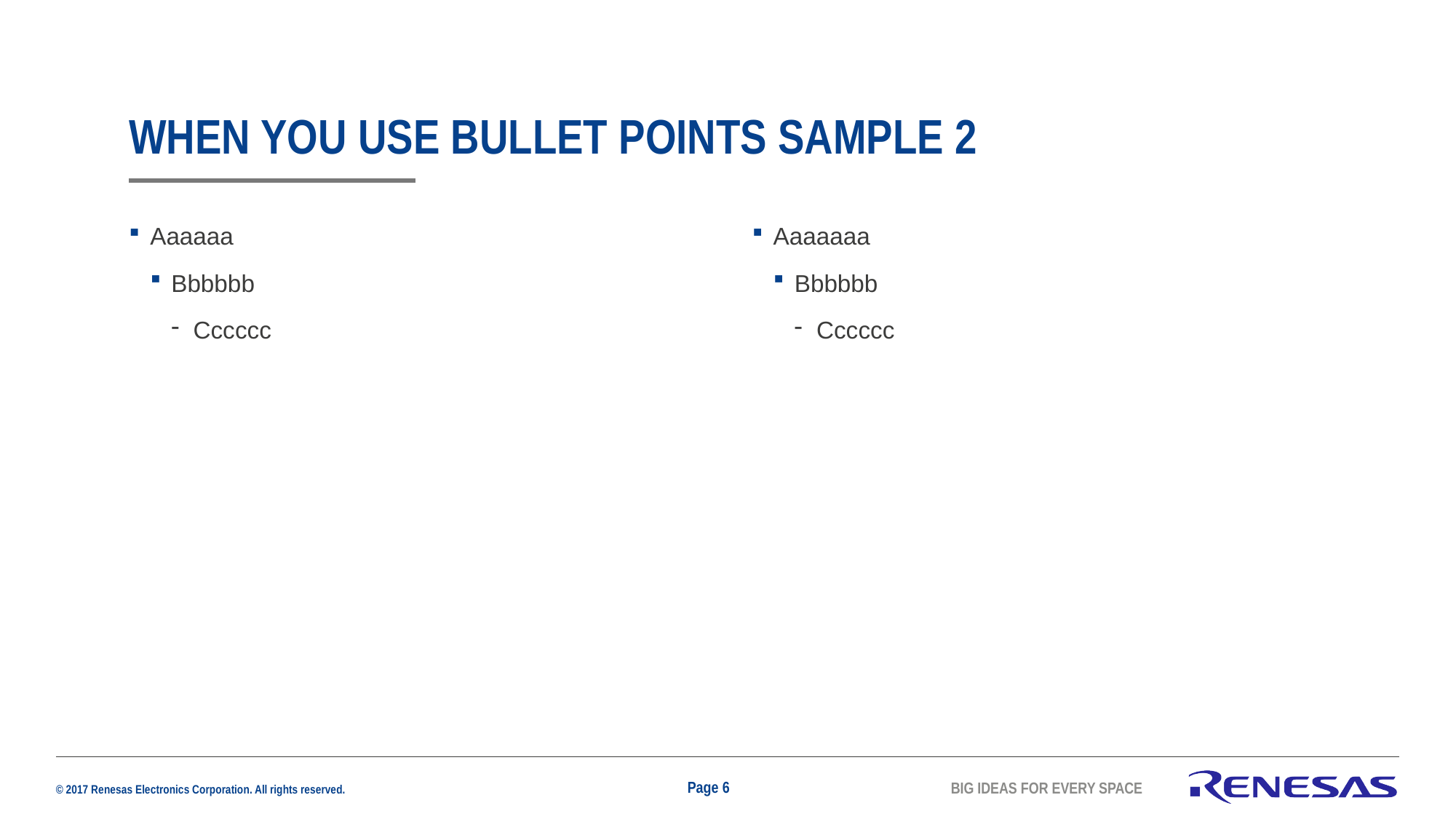

# When you use bullet points sample 2
Aaaaaa
Bbbbbb
Cccccc
Aaaaaaa
Bbbbbb
Cccccc
Page 6